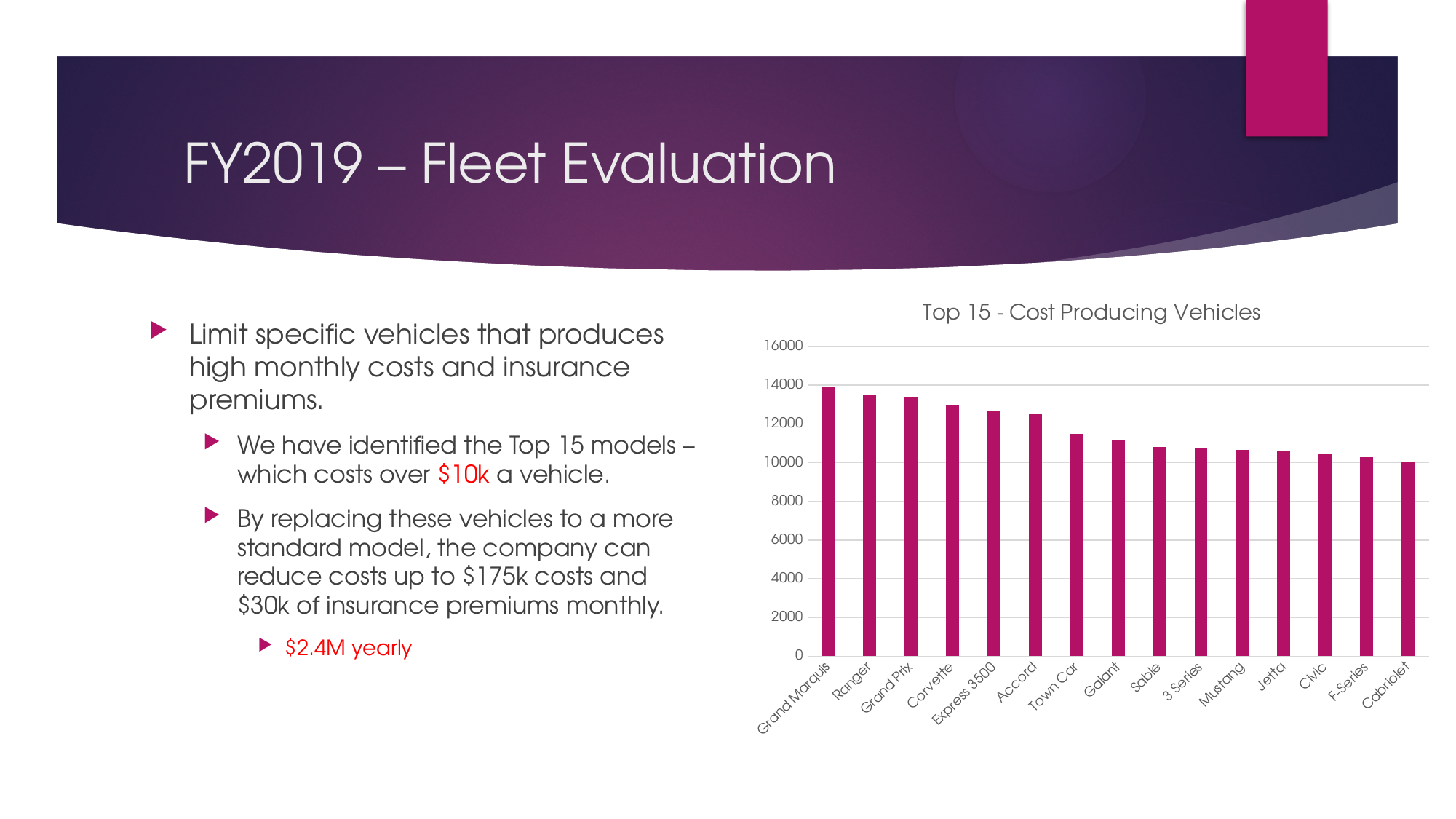

# FY2019 – Fleet Evaluation

### Chart: Top 15 - Cost Producing Vehicles

| Category | Sum of car_cost_monthly |
|---|---|
| Grand Marquis | 13889.570000000002 |
| Ranger | 13503.3 |
| Grand Prix | 13352.550000000001 |
| Corvette | 12956.56 |
| Express 3500 | 12679.580000000002 |
| Accord | 12522.17 |
| Town Car | 11491.169999999998 |
| Galant | 11161.32 |
| Sable | 10830.8 |
| 3 Series | 10734.14 |
| Mustang | 10655.29 |
| Jetta | 10636.66 |
| Civic | 10457.619999999999 |
| F-Series | 10275.130000000001 |
| Cabriolet | 10028.189999999999 |
Limit specific vehicles that produces high monthly costs and insurance premiums.
We have identified the Top 15 models – which costs over $10k a vehicle.
By replacing these vehicles to a more standard model, the company can reduce costs up to $175k costs and $30k of insurance premiums monthly.
$2.4M yearly